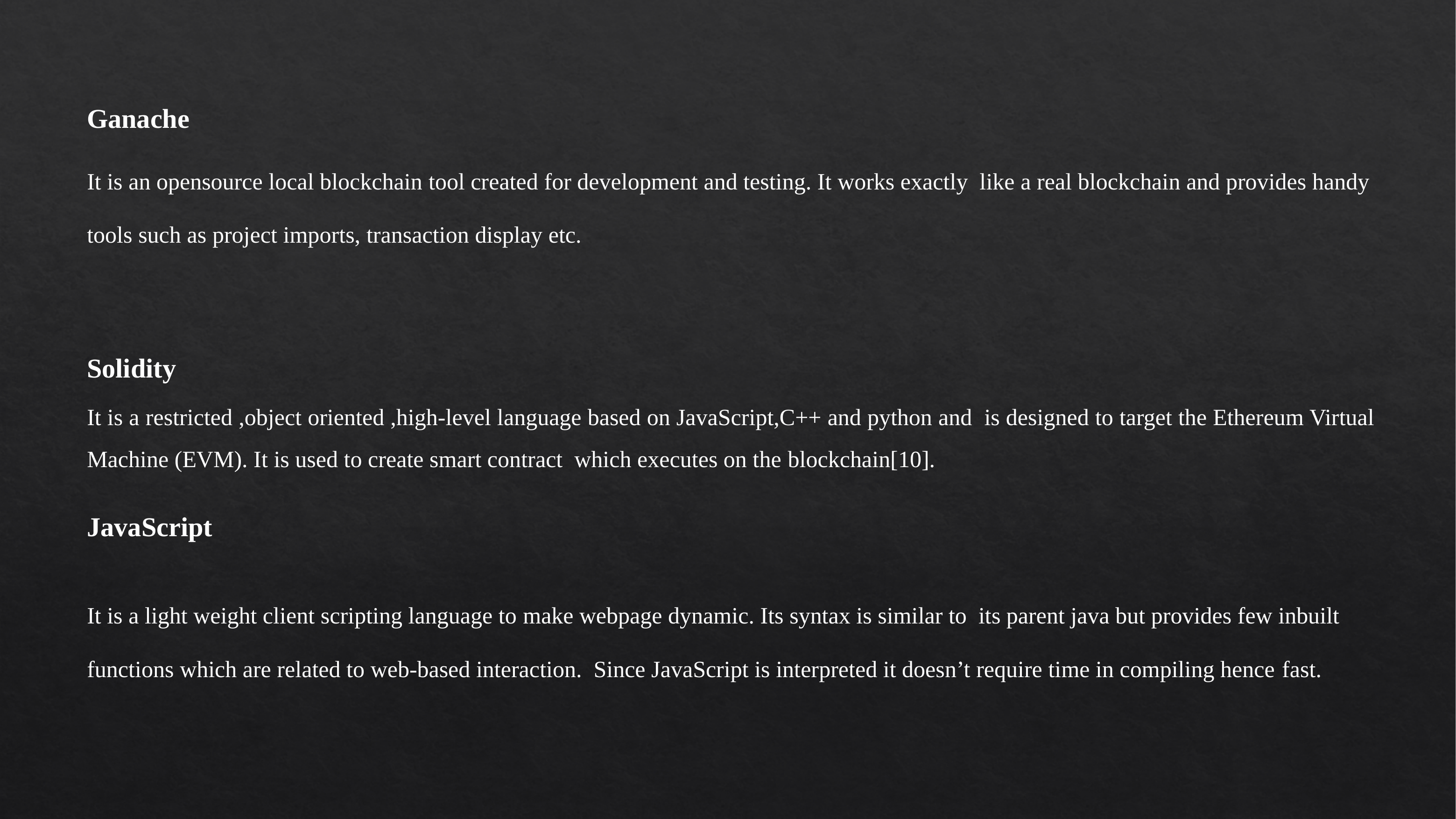

Ganache
It is an opensource local blockchain tool created for development and testing. It works exactly  like a real blockchain and provides handy tools such as project imports, transaction display etc.
Solidity
It is a restricted ,object oriented ,high-level language based on JavaScript,C++ and python and  is designed to target the Ethereum Virtual Machine (EVM). It is used to create smart contract  which executes on the blockchain[10].
JavaScript

It is a light weight client scripting language to make webpage dynamic. Its syntax is similar to  its parent java but provides few inbuilt functions which are related to web-based interaction.  Since JavaScript is interpreted it doesn’t require time in compiling hence fast.